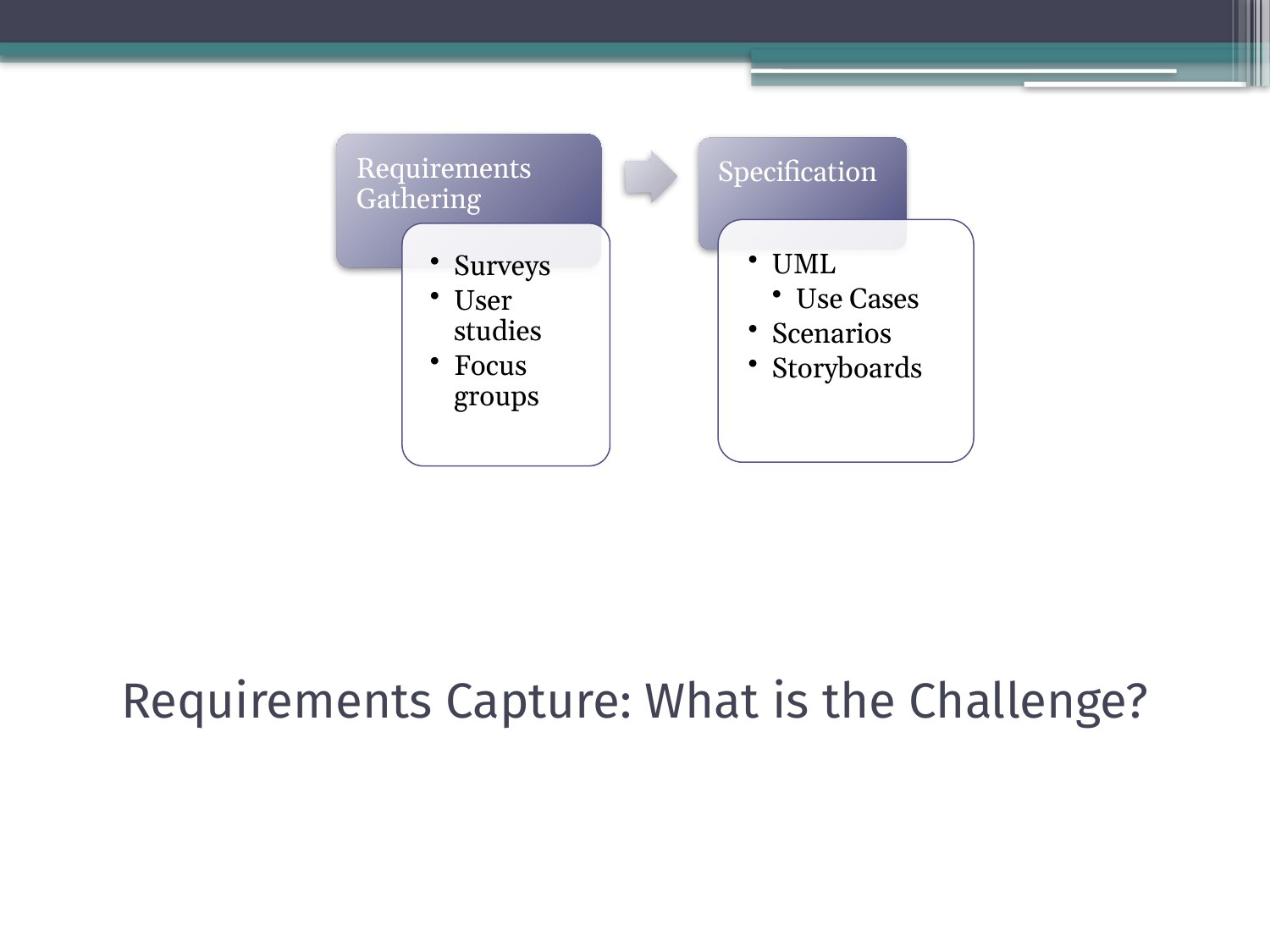

Requirements Gathering
Surveys
User studies
Focus groups

Specification
UML
Use Cases
Scenarios
Storyboards
# Requirements Capture: What is the Challenge?